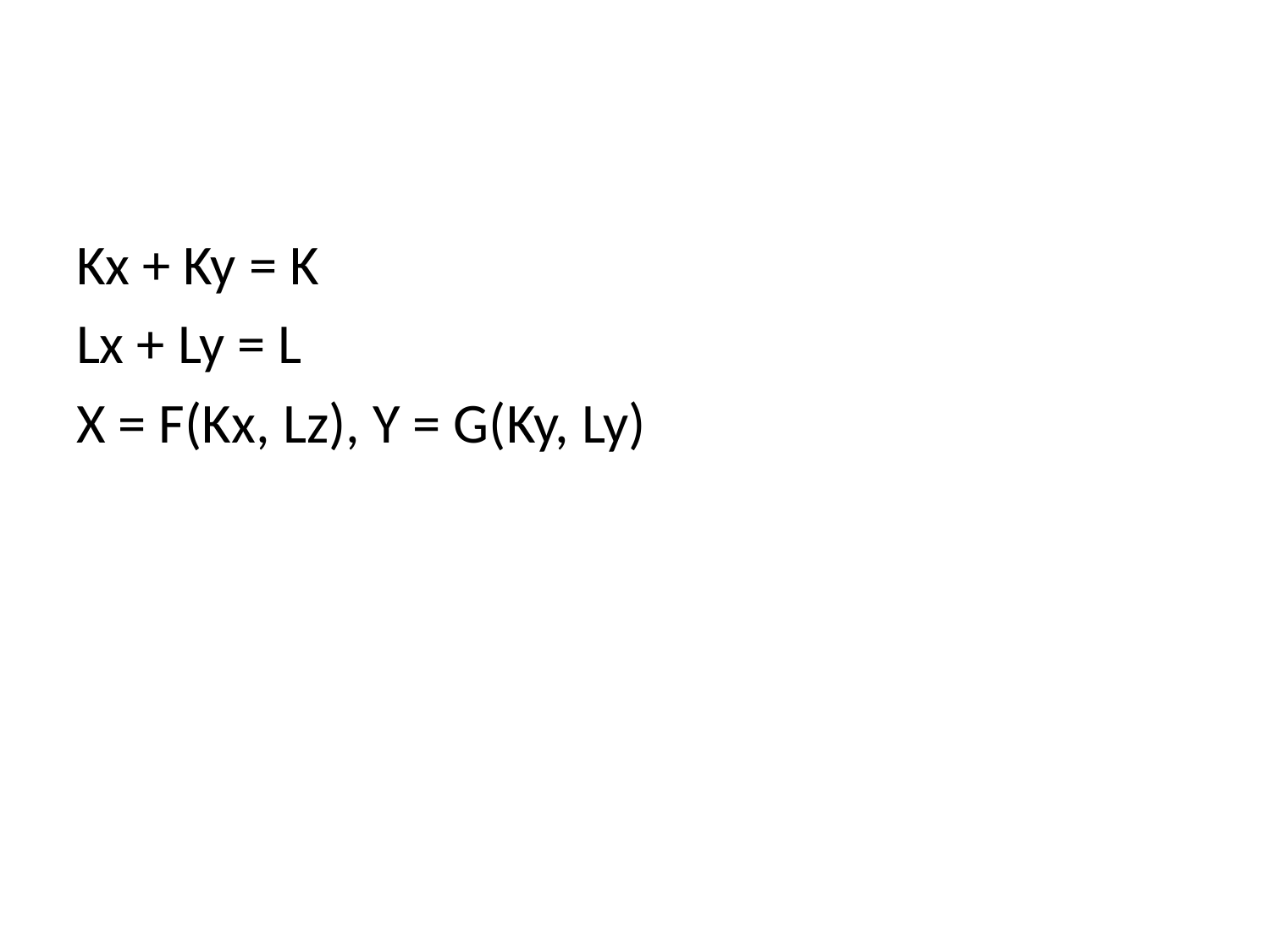

#
Kx + Ky = K
Lx + Ly = L
X = F(Kx, Lz), Y = G(Ky, Ly)